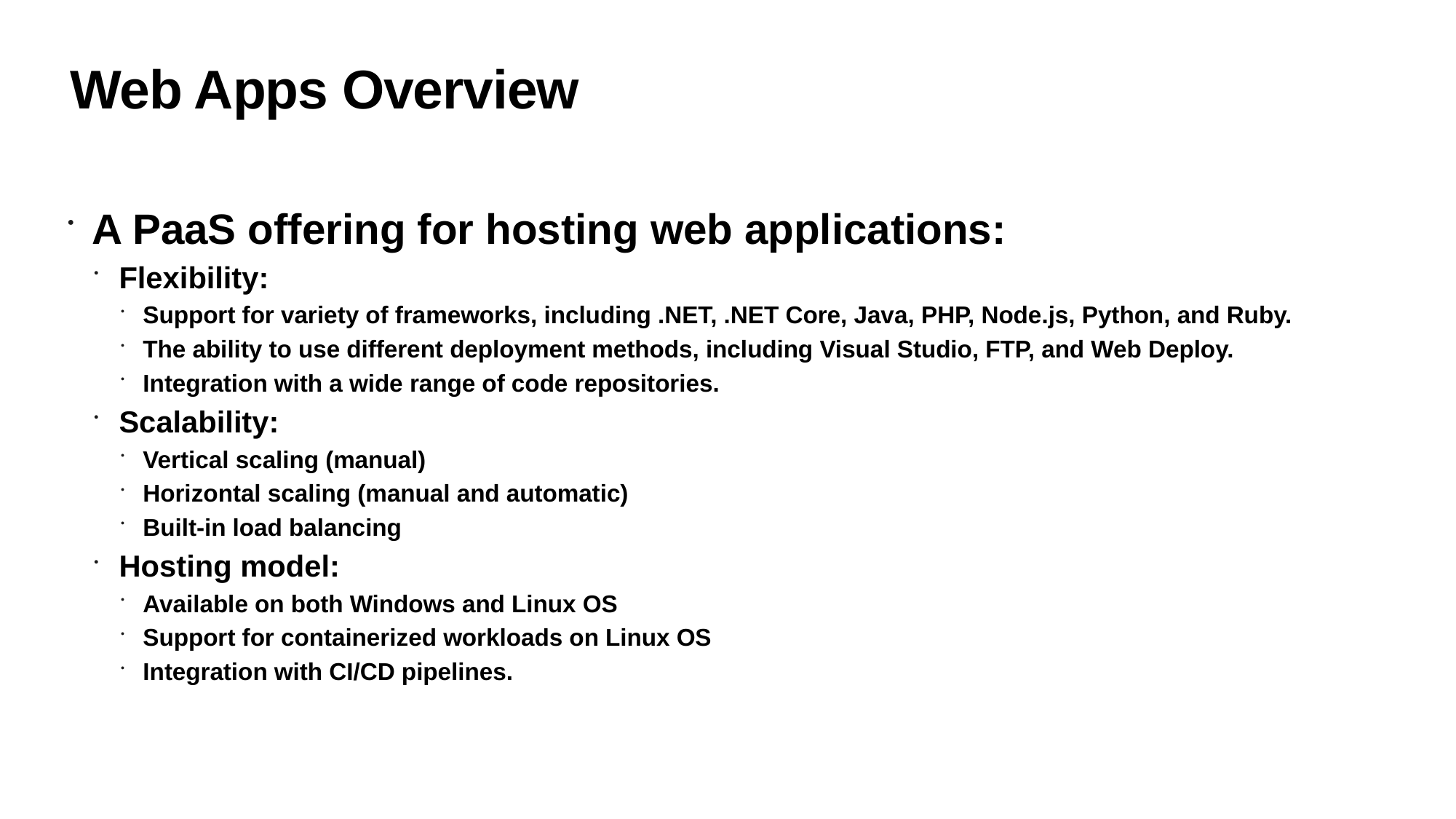

# Web Apps Overview
A PaaS offering for hosting web applications:
Flexibility:
Support for variety of frameworks, including .NET, .NET Core, Java, PHP, Node.js, Python, and Ruby.
The ability to use different deployment methods, including Visual Studio, FTP, and Web Deploy.
Integration with a wide range of code repositories.
Scalability:
Vertical scaling (manual)
Horizontal scaling (manual and automatic)
Built-in load balancing
Hosting model:
Available on both Windows and Linux OS
Support for containerized workloads on Linux OS
Integration with CI/CD pipelines.